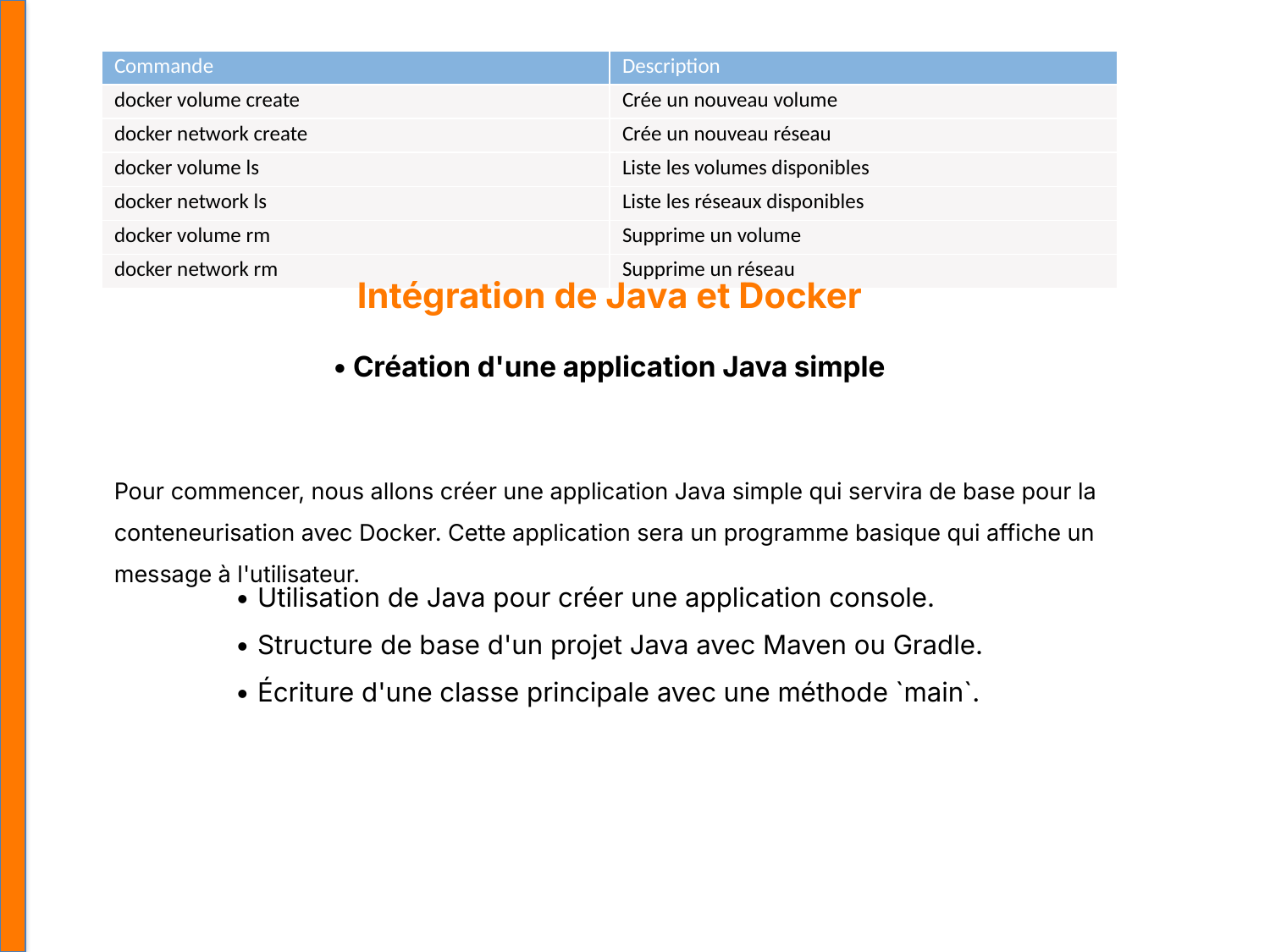

| Commande | Description |
| --- | --- |
| docker volume create | Crée un nouveau volume |
| docker network create | Crée un nouveau réseau |
| docker volume ls | Liste les volumes disponibles |
| docker network ls | Liste les réseaux disponibles |
| docker volume rm | Supprime un volume |
| docker network rm | Supprime un réseau |
Intégration de Java et Docker
• Création d'une application Java simple

Pour commencer, nous allons créer une application Java simple qui servira de base pour la conteneurisation avec Docker. Cette application sera un programme basique qui affiche un message à l'utilisateur.

• Utilisation de Java pour créer une application console.
• Structure de base d'un projet Java avec Maven ou Gradle.
• Écriture d'une classe principale avec une méthode `main`.